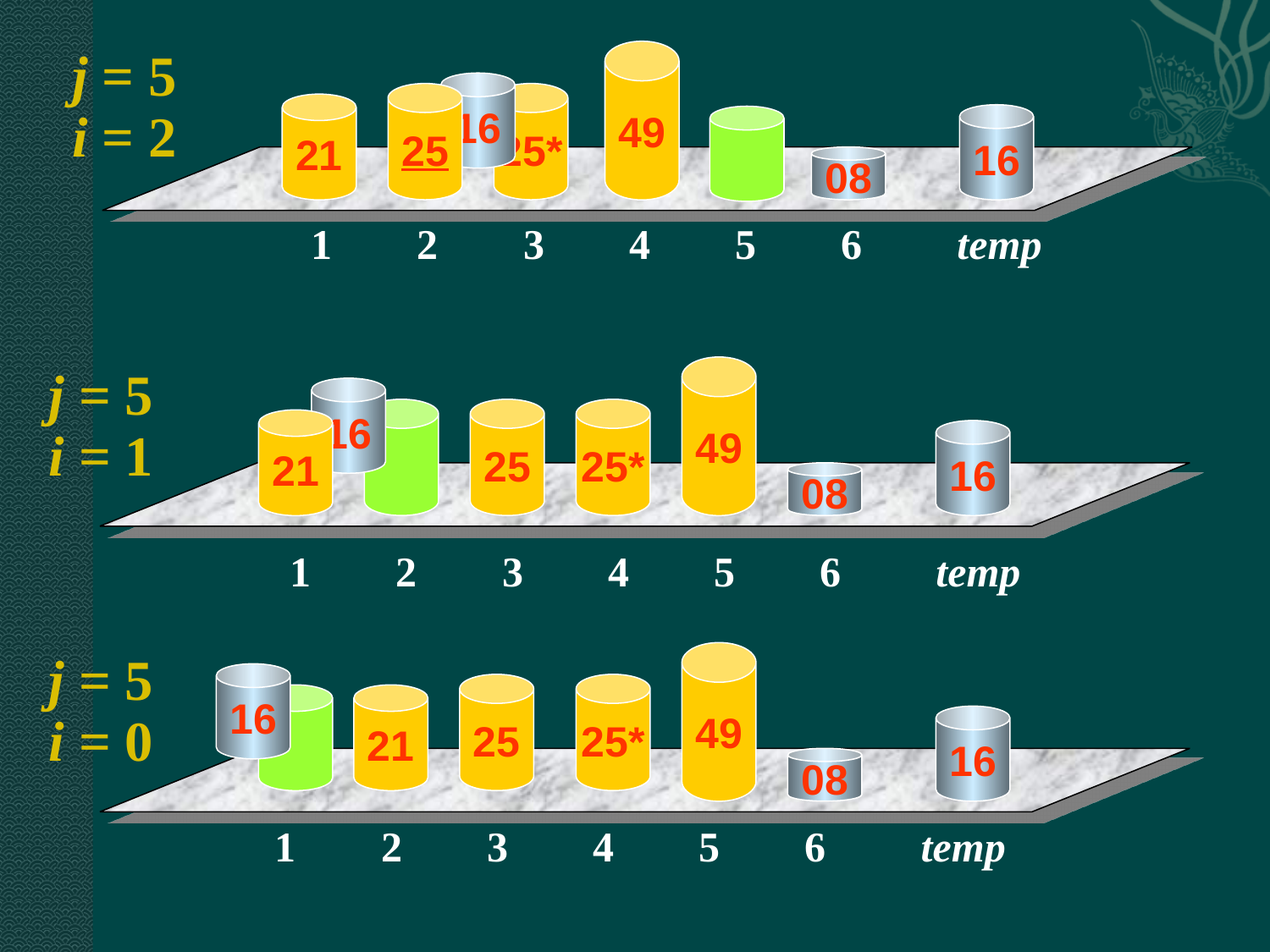

j = 5
i = 2
49
16
25
25*
21
16
16

08
1        2        3        4        5        6         temp
49
j = 5
i = 1
16
25
25
25*
21
16

08
1        2        3        4        5        6         temp
49
j = 5
i = 0

16
25
25*
21
21
16

08
1        2        3        4        5        6         temp